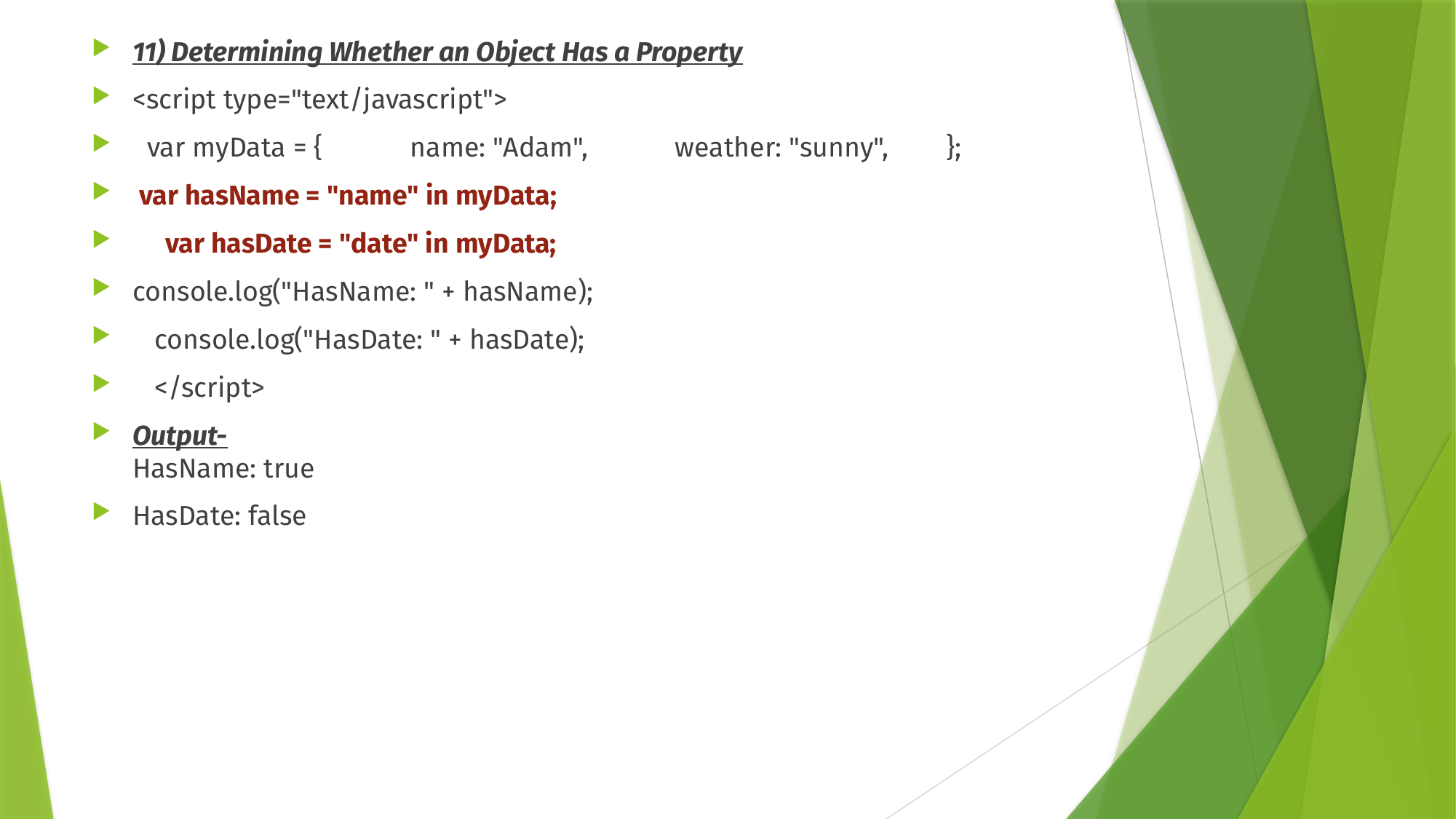

11) Determining Whether an Object Has a Property
<script type="text/javascript">
  var myData = {            name: "Adam",            weather: "sunny",        };
 var hasName = "name" in myData;
     var hasDate = "date" in myData;
console.log("HasName: " + hasName);
   console.log("HasDate: " + hasDate);
   </script>
Output-
HasName: true
HasDate: false